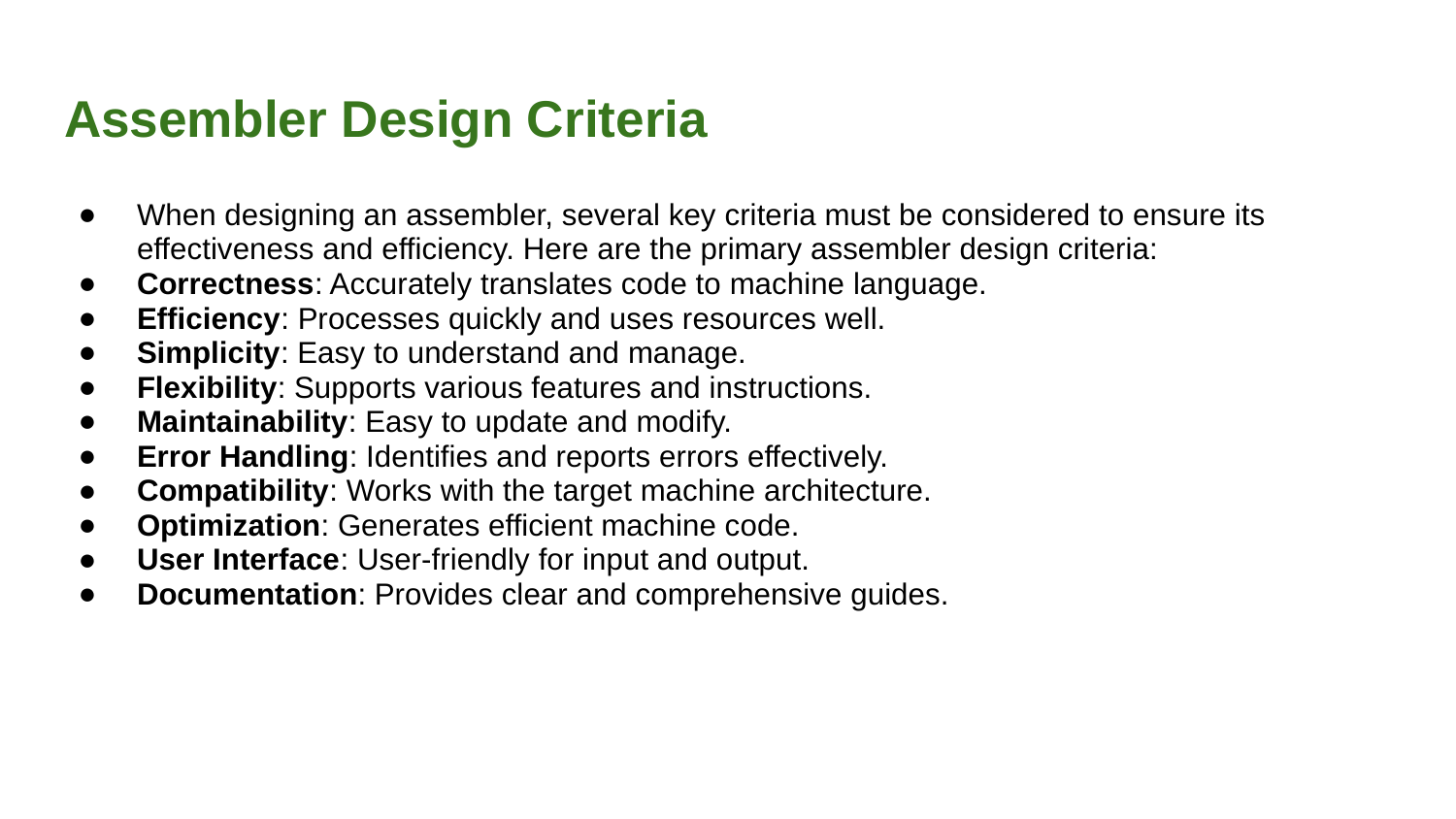

# Assembler Design Criteria
When designing an assembler, several key criteria must be considered to ensure its effectiveness and efficiency. Here are the primary assembler design criteria:
Correctness: Accurately translates code to machine language.
Efficiency: Processes quickly and uses resources well.
Simplicity: Easy to understand and manage.
Flexibility: Supports various features and instructions.
Maintainability: Easy to update and modify.
Error Handling: Identifies and reports errors effectively.
Compatibility: Works with the target machine architecture.
Optimization: Generates efficient machine code.
User Interface: User-friendly for input and output.
Documentation: Provides clear and comprehensive guides.